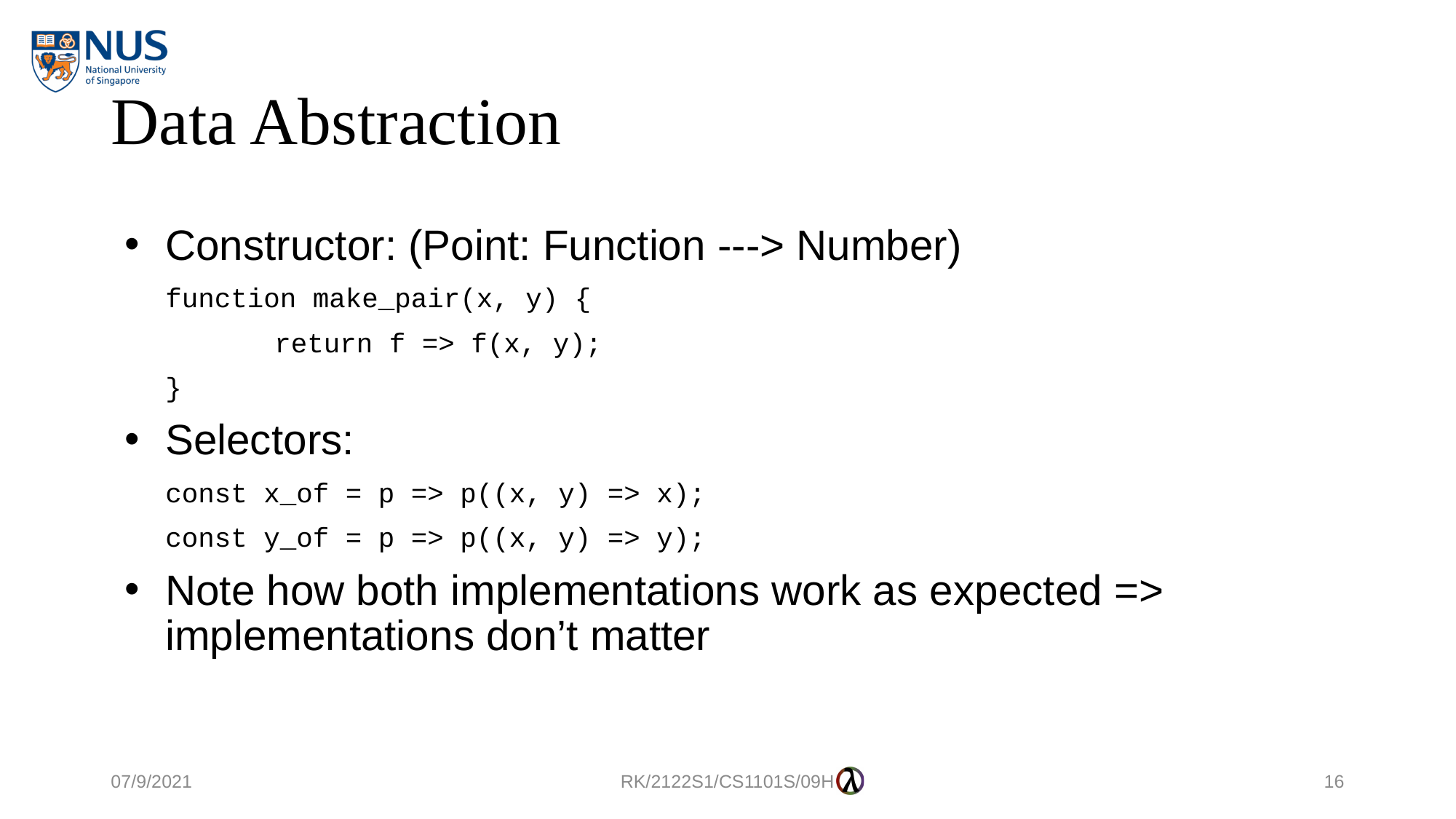

# Data Abstraction
Constructor: (Point: Function ---> Number)
function make_pair(x, y) {
	return f => f(x, y);
}
Selectors:
const x_of = p => p((x, y) => x);
const y_of = p => p((x, y) => y);
Note how both implementations work as expected => implementations don’t matter
07/9/2021
RK/2122S1/CS1101S/09H
16